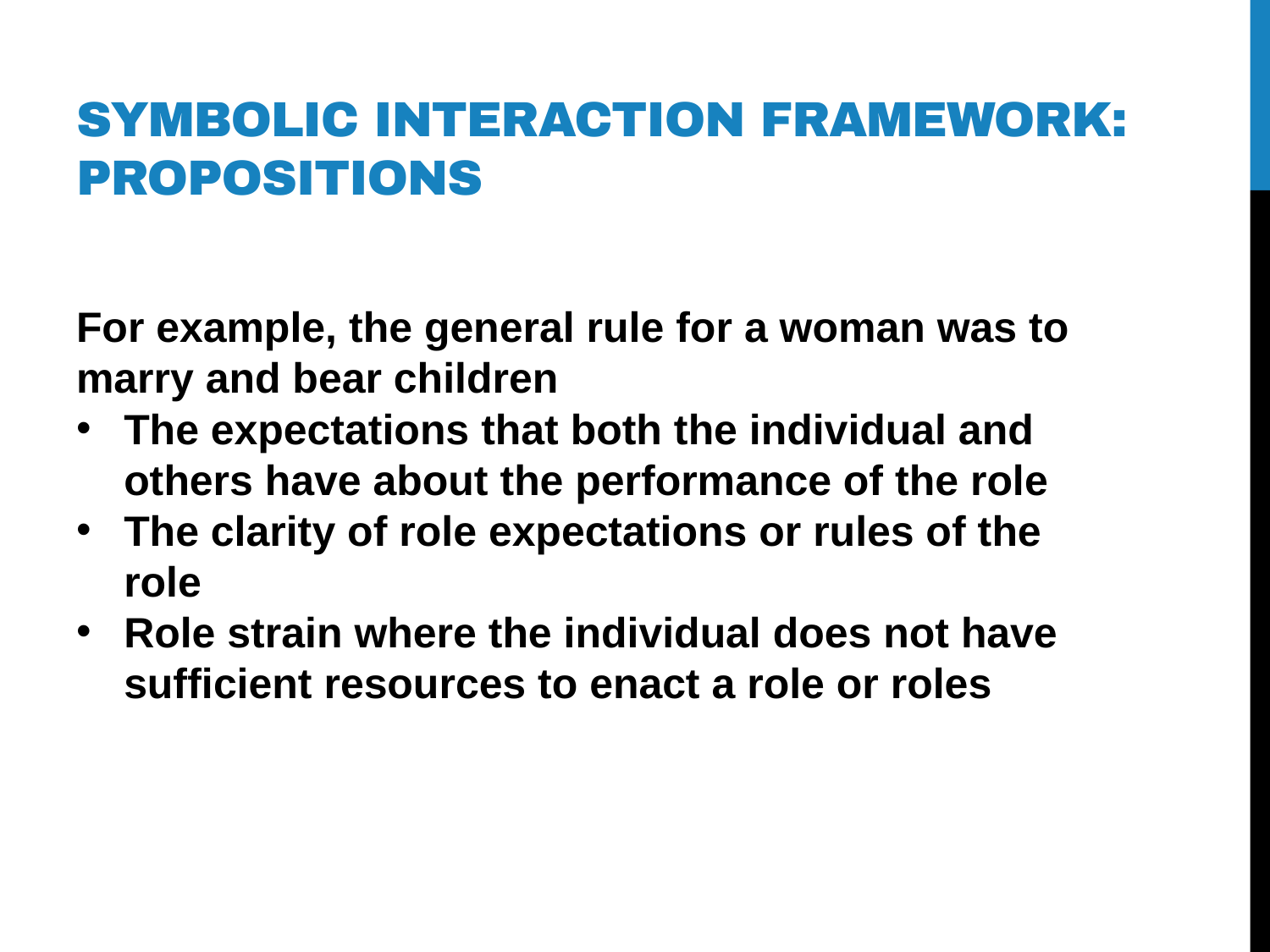

# Symbolic interaction framework: propositions

For example, the general rule for a woman was to marry and bear children
The expectations that both the individual and others have about the performance of the role
The clarity of role expectations or rules of the role
Role strain where the individual does not have sufficient resources to enact a role or roles